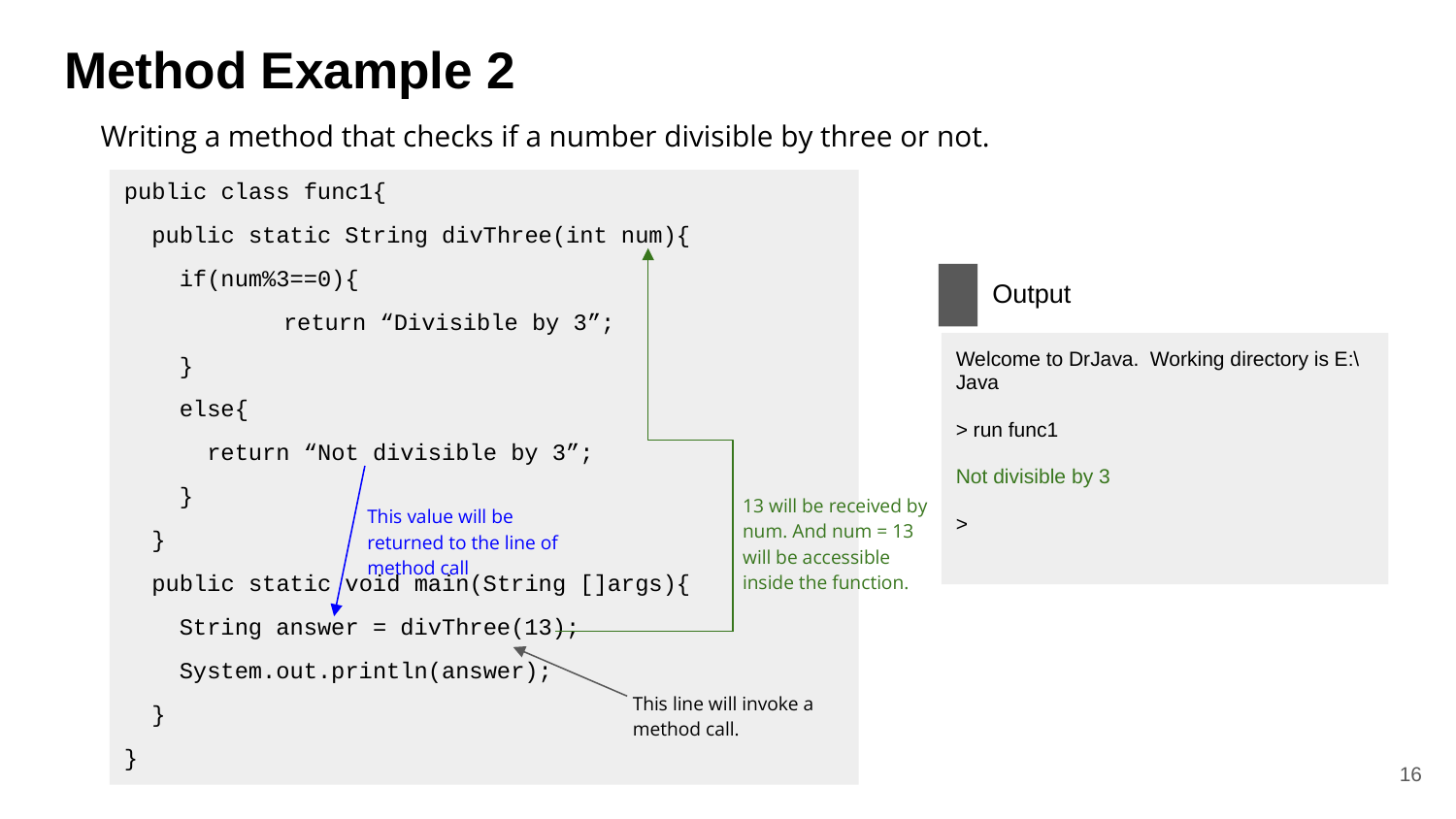

# Method Example 2
Writing a method that checks if a number divisible by three or not.
public class func1{
  public static String divThree(int num){
    if(num%3==0){
	 return “Divisible by 3”;
    }
    else{
      return “Not divisible by 3”;
    }
  }
  public static void main(String []args){
    String answer = divThree(13);
    System.out.println(answer);
  }
}
Output

Welcome to DrJava.  Working directory is E:\Java
> run func1
Not divisible by 3
>
13 will be received by num. And num = 13 will be accessible inside the function.
This value will be returned to the line of method call
This line will invoke a method call.
16